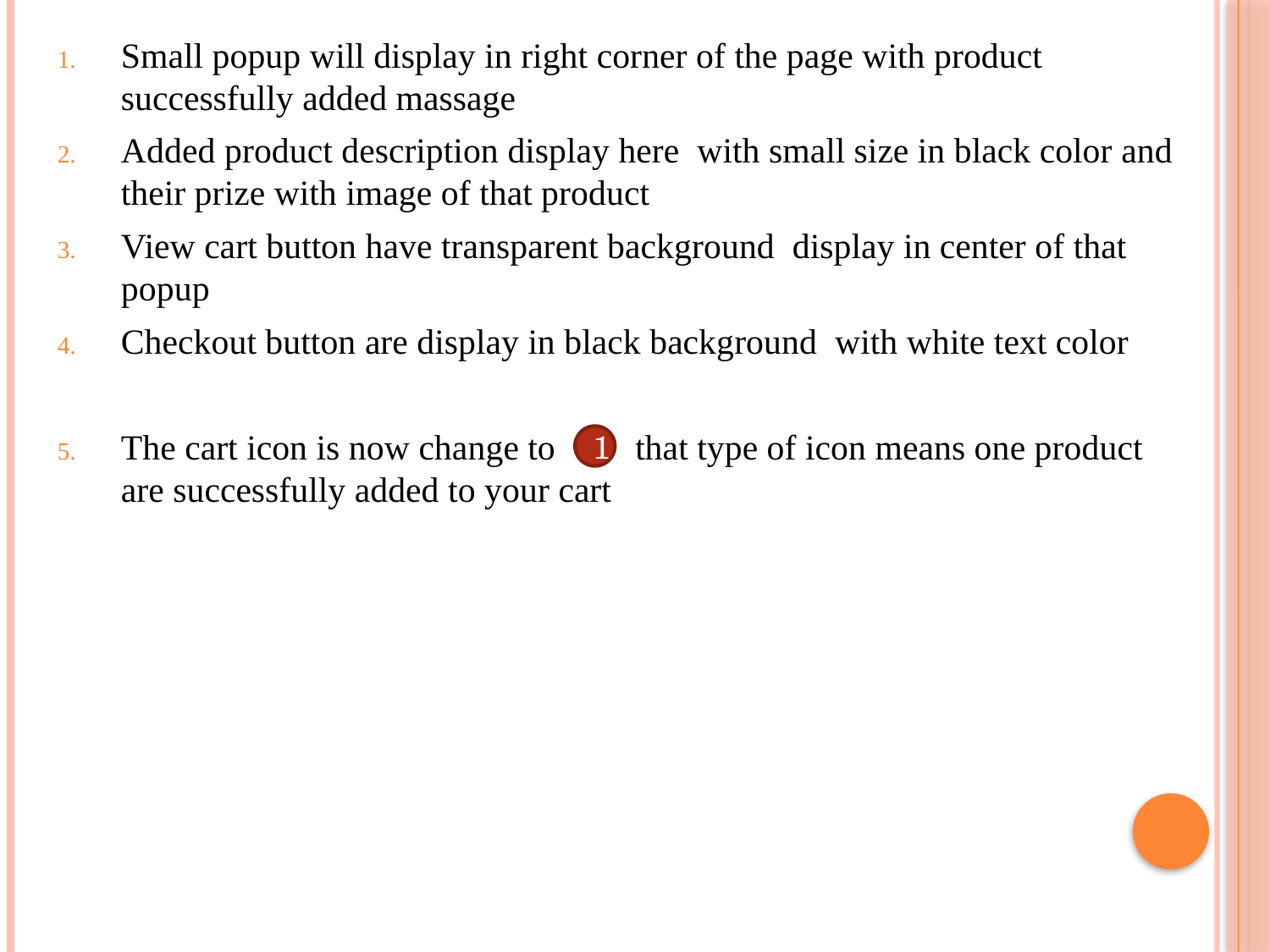

Small popup will display in right corner of the page with product  successfully added massage
Added product description display here  with small size in black color and their prize with image of that product
View cart button have transparent background  display in center of that popup
Checkout button are display in black background  with white text color

The cart icon is now change to         that type of icon means one product are successfully added to your cart
1